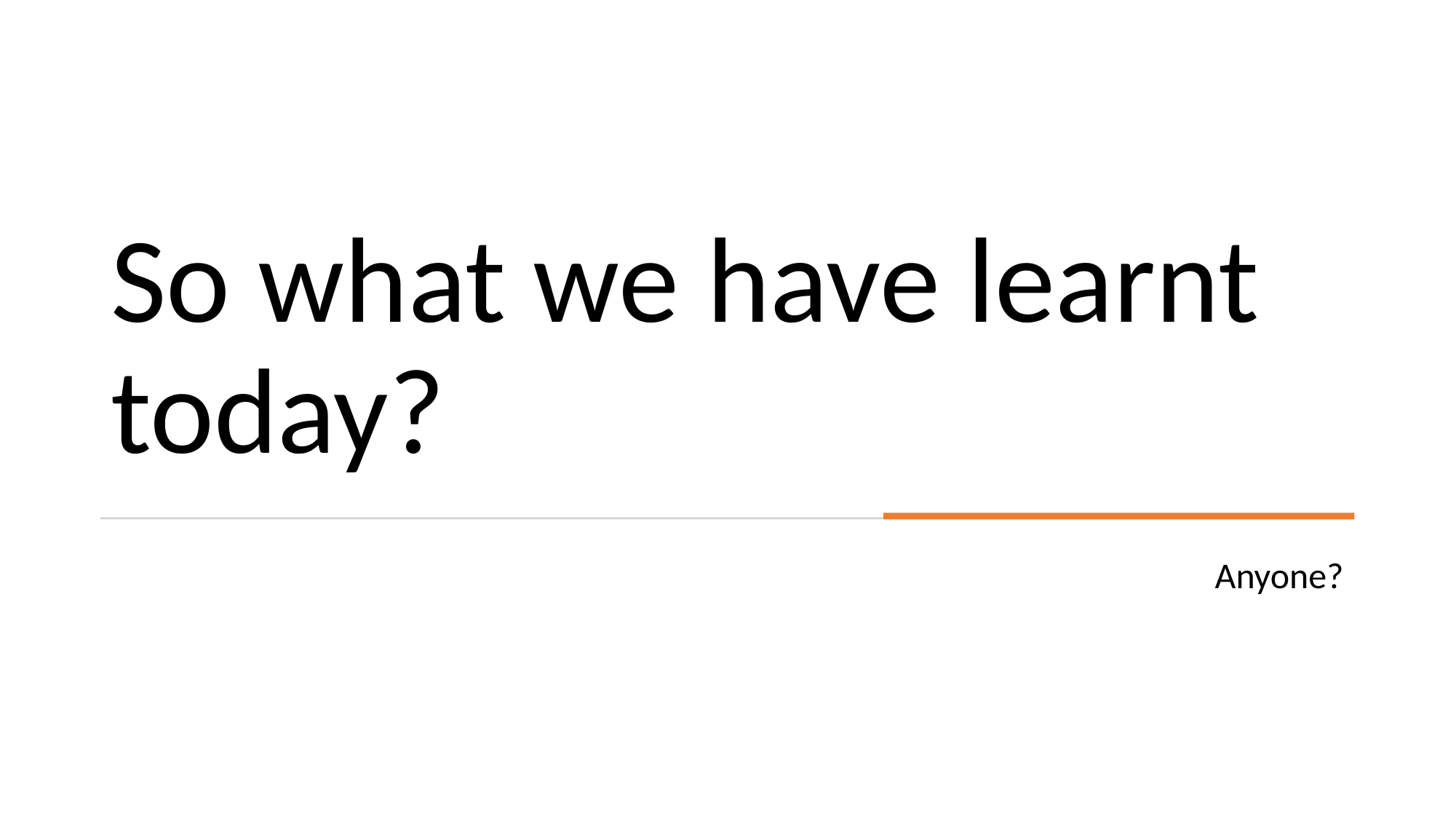

# So what we have learnt today?

Anyone?